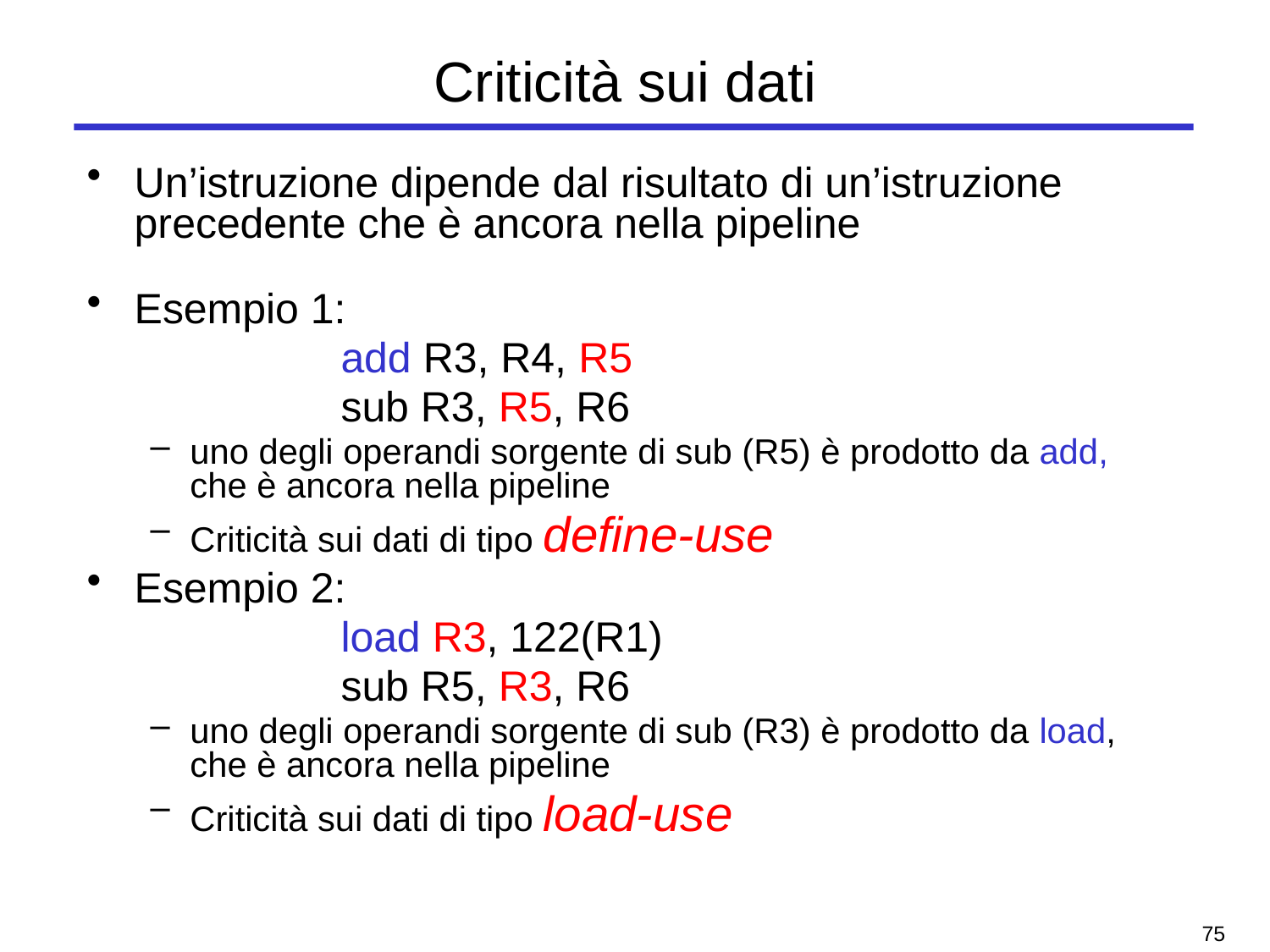

# Criticità sui dati
Un’istruzione dipende dal risultato di un’istruzione precedente che è ancora nella pipeline

Esempio 1:
add R3, R4, R5
sub R3, R5, R6
uno degli operandi sorgente di sub (R5) è prodotto da add, che è ancora nella pipeline
Criticità sui dati di tipo define-use
Esempio 2:
load R3, 122(R1)
sub R5, R3, R6
uno degli operandi sorgente di sub (R3) è prodotto da load, che è ancora nella pipeline
Criticità sui dati di tipo load-use

75